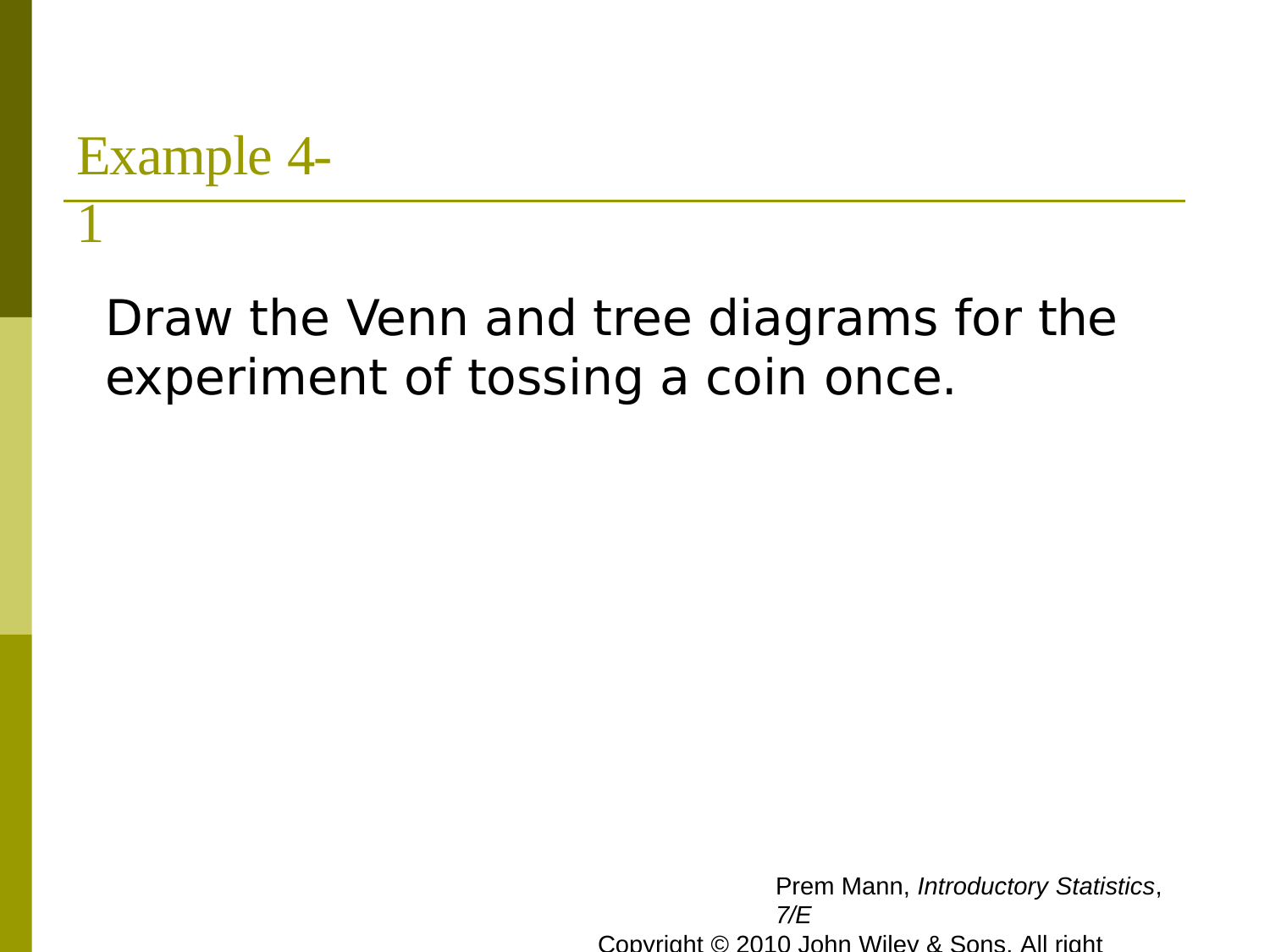

# Example 4-1
Draw the Venn and tree diagrams for the experiment of tossing a coin once.
Prem Mann, Introductory Statistics, 7/E
Copyright © 2010 John Wiley & Sons. All right reserved